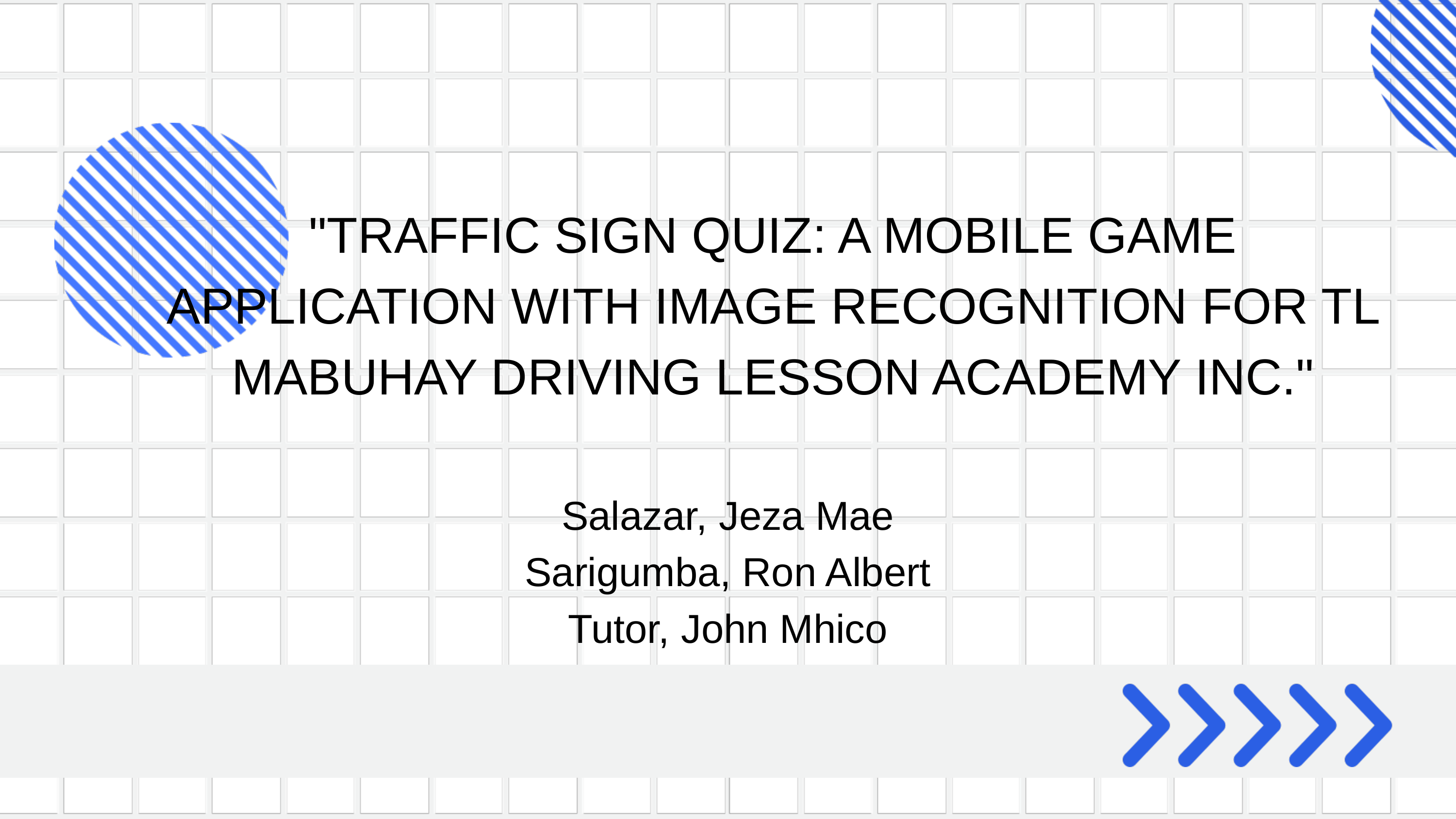

"TRAFFIC SIGN QUIZ: A MOBILE GAME APPLICATION WITH IMAGE RECOGNITION FOR TL MABUHAY DRIVING LESSON ACADEMY INC."
Salazar, Jeza Mae
Sarigumba, Ron Albert
Tutor, John Mhico